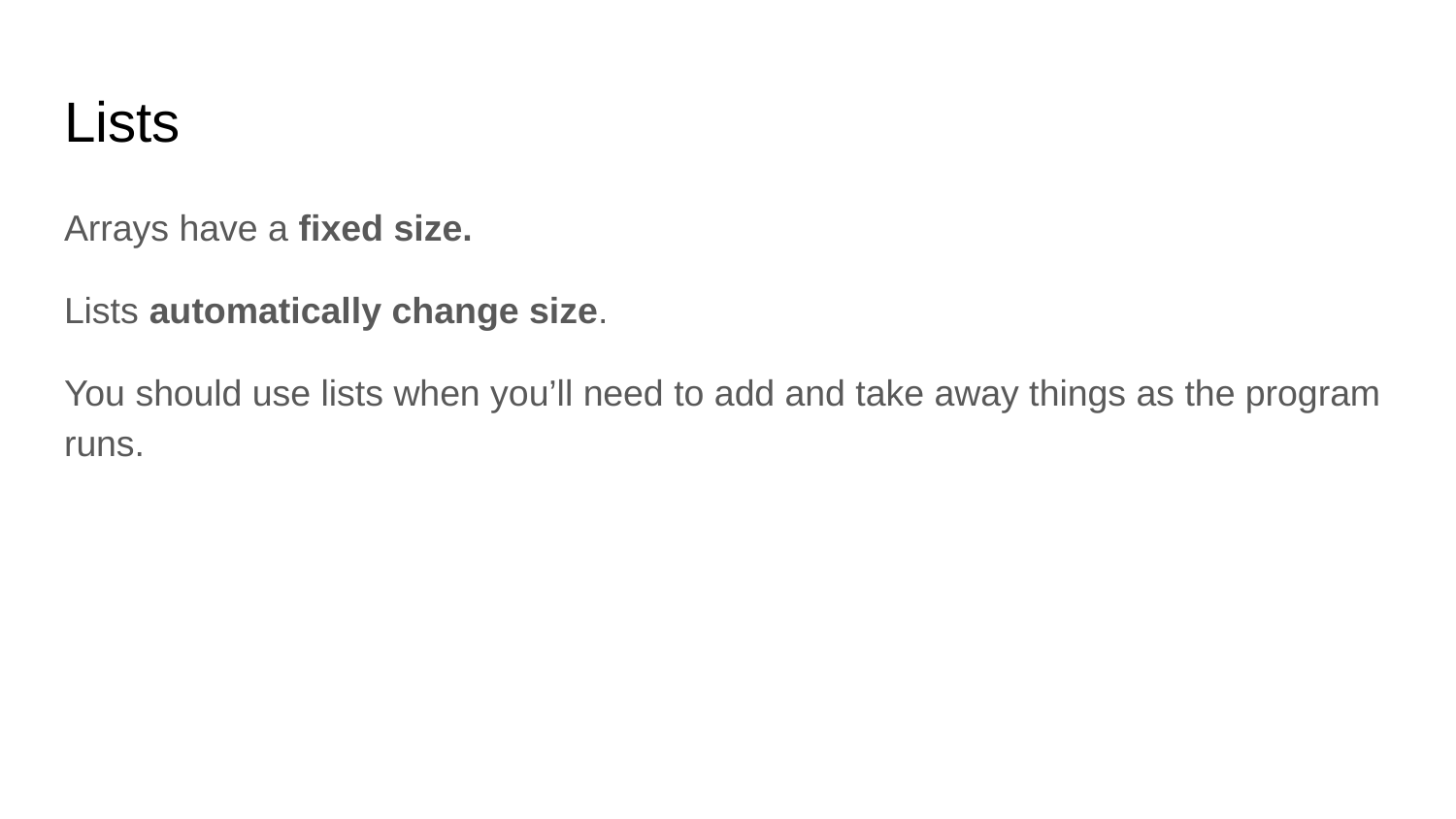

# Lists
Arrays have a fixed size.
Lists automatically change size.
You should use lists when you’ll need to add and take away things as the program runs.